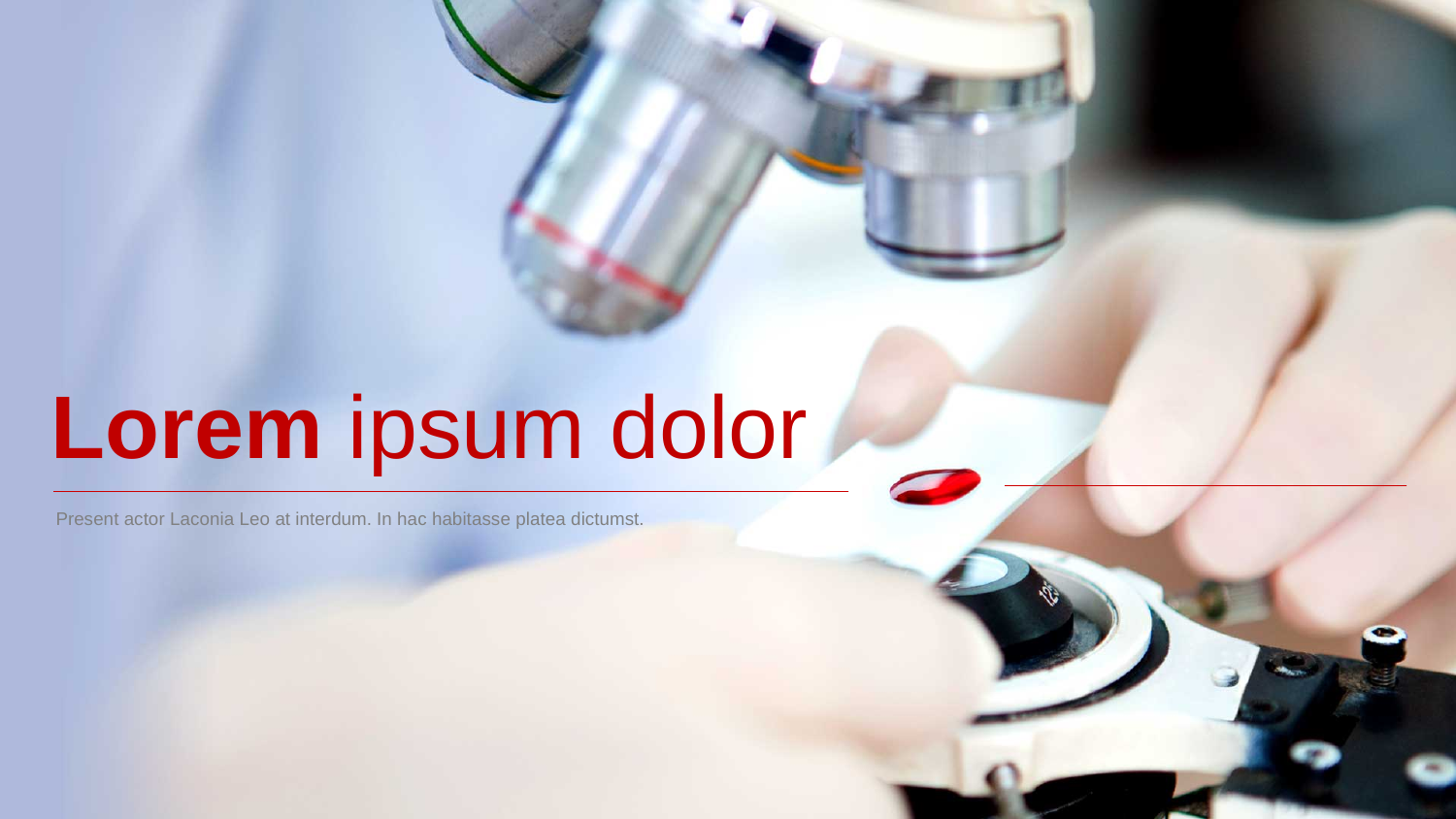

Lorem ipsum dolor
Present actor Laconia Leo at interdum. In hac habitasse platea dictumst.